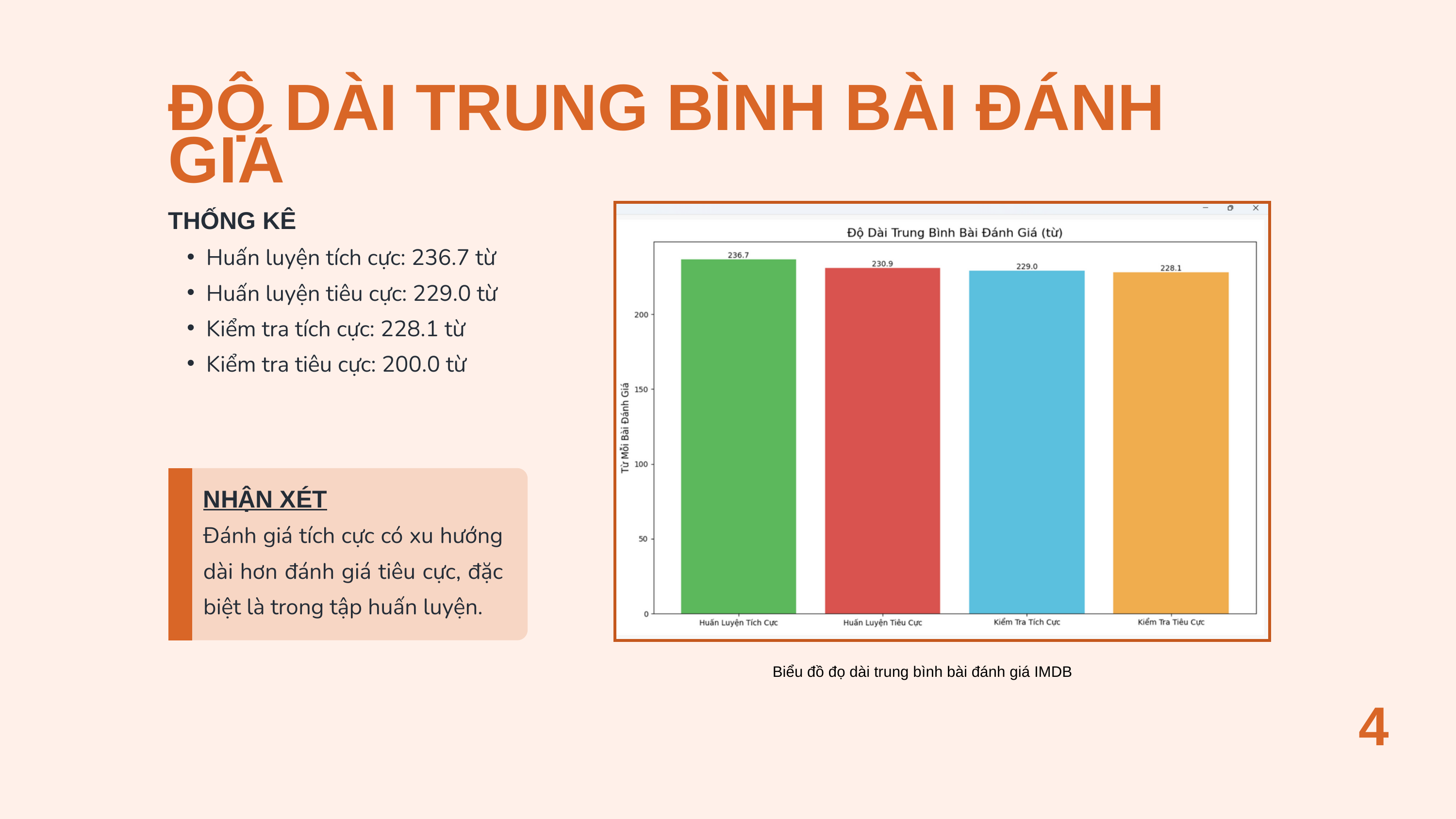

ĐỘ DÀI TRUNG BÌNH BÀI ĐÁNH GIÁ
THỐNG KÊ
Huấn luyện tích cực: 236.7 từ
Huấn luyện tiêu cực: 229.0 từ
Kiểm tra tích cực: 228.1 từ
Kiểm tra tiêu cực: 200.0 từ

NHẬN XÉT
Đánh giá tích cực có xu hướng dài hơn đánh giá tiêu cực, đặc biệt là trong tập huấn luyện.
Biểu đồ đọ dài trung bình bài đánh giá IMDB
4